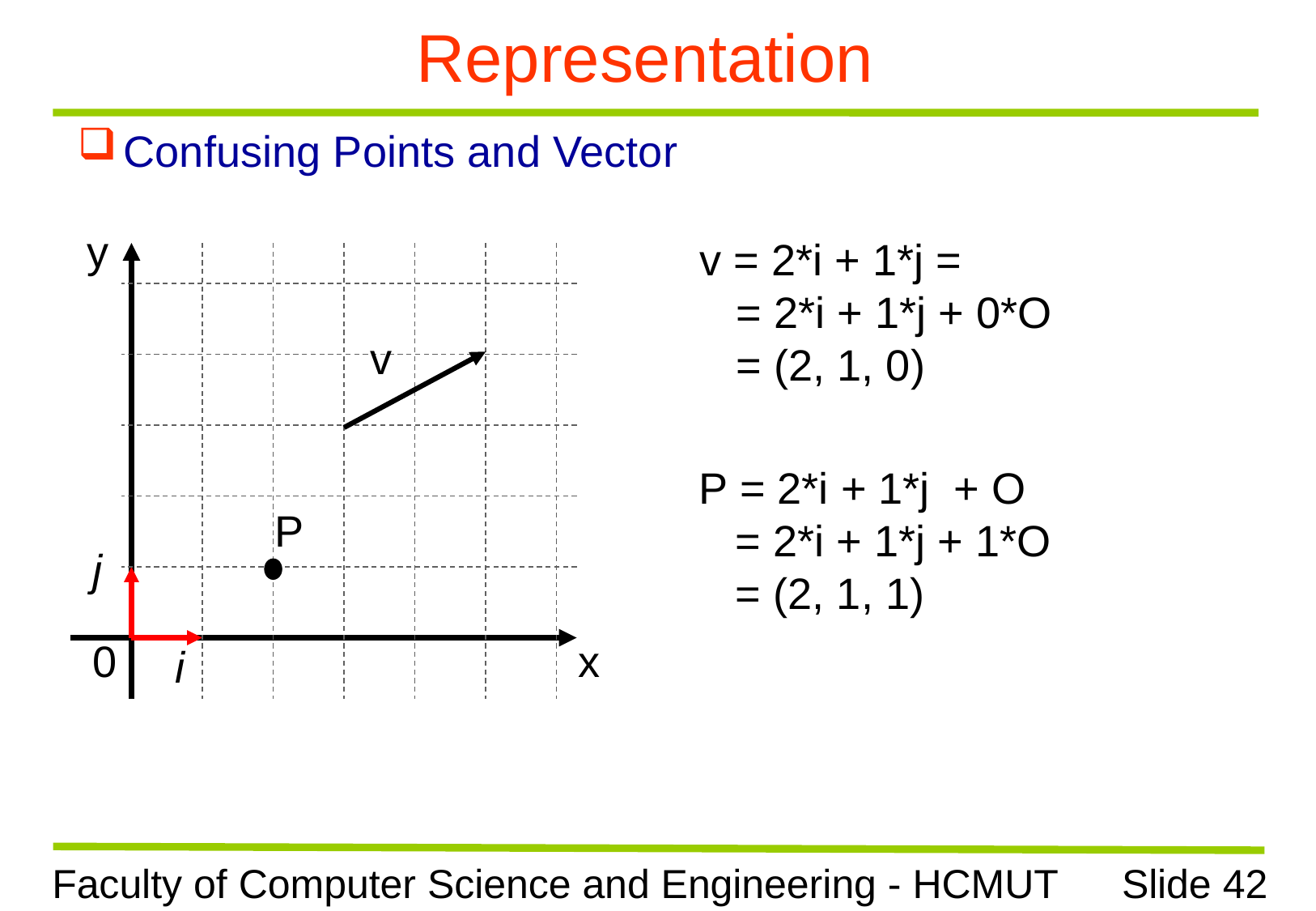

# Representation
Confusing Points and Vector

y
v = 2*i + 1*j =
   = 2*i + 1*j + 0*O
   = (2, 1, 0)
v
P = 2*i + 1*j  + O
   = 2*i + 1*j + 1*O
   = (2, 1, 1)
P
j

0
x
i